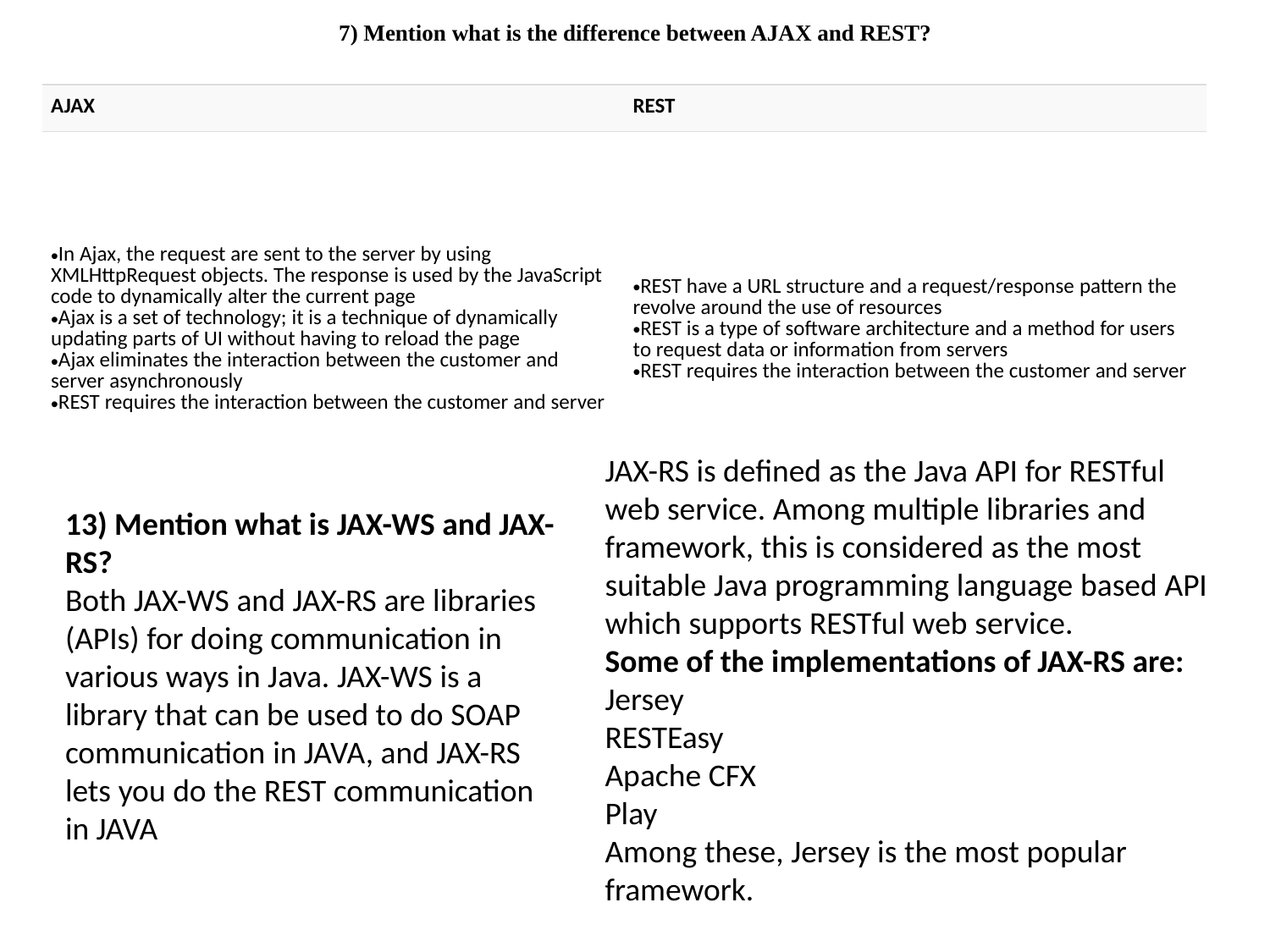

7) Mention what is the difference between AJAX and REST?
| AJAX | REST |
| --- | --- |
| In Ajax, the request are sent to the server by using XMLHttpRequest objects. The response is used by the JavaScript code to dynamically alter the current page Ajax is a set of technology; it is a technique of dynamically updating parts of UI without having to reload the page Ajax eliminates the interaction between the customer and server asynchronously REST requires the interaction between the customer and server | REST have a URL structure and a request/response pattern the revolve around the use of resources REST is a type of software architecture and a method for users to request data or information from servers REST requires the interaction between the customer and server |
JAX-RS is defined as the Java API for RESTful web service. Among multiple libraries and framework, this is considered as the most suitable Java programming language based API which supports RESTful web service.
Some of the implementations of JAX-RS are:
Jersey
RESTEasy
Apache CFX
Play
Among these, Jersey is the most popular framework.
13) Mention what is JAX-WS and JAX-RS?
Both JAX-WS and JAX-RS are libraries (APIs) for doing communication in various ways in Java. JAX-WS is a library that can be used to do SOAP communication in JAVA, and JAX-RS lets you do the REST communication in JAVA